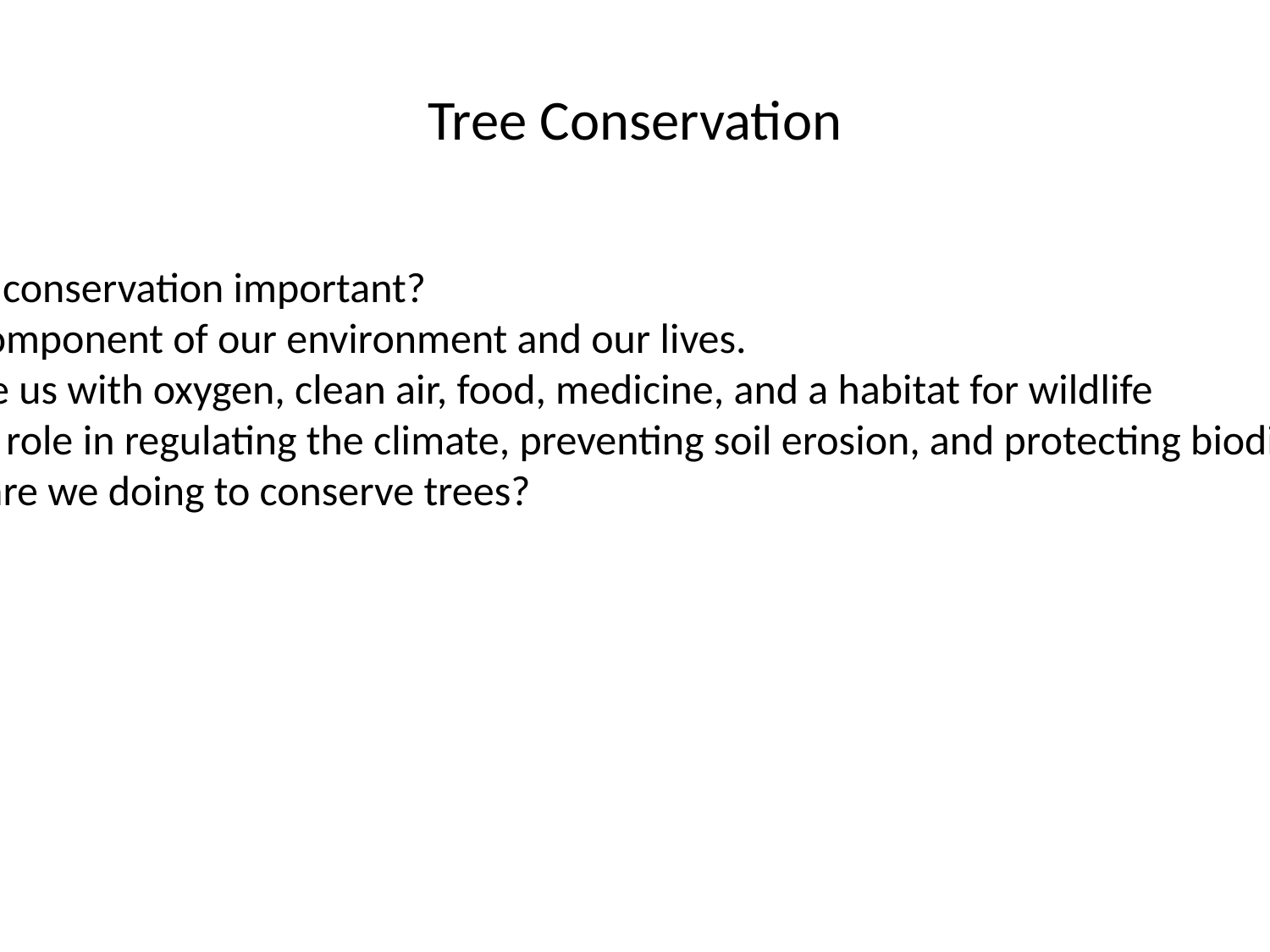

# Tree Conservation

Why is conservation important?
Vital component of our environment and our lives.
Provide us with oxygen, clean air, food, medicine, and a habitat for wildlife
Crucial role in regulating the climate, preventing soil erosion, and protecting biodiversity
What are we doing to conserve trees?